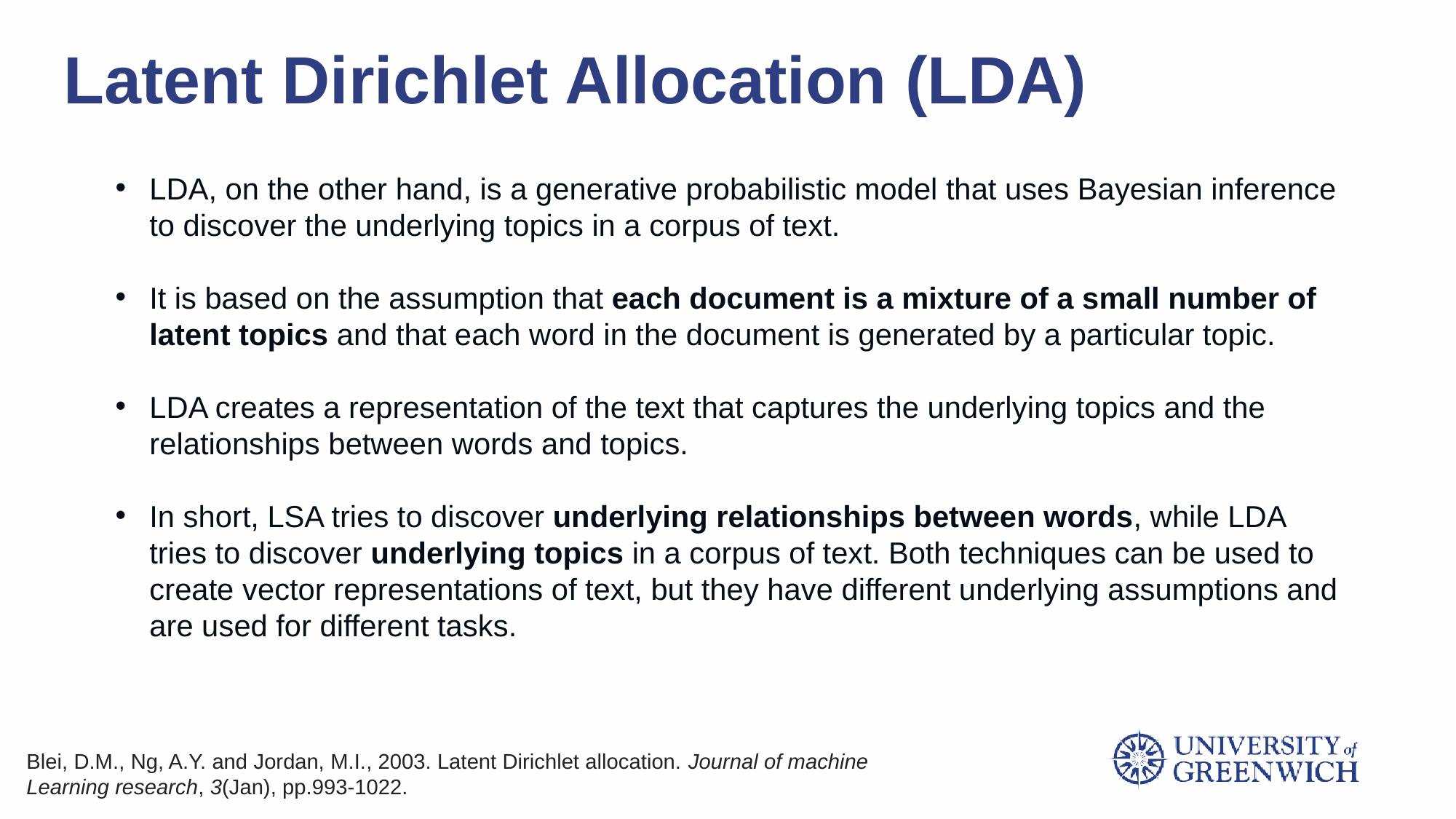

# Latent Dirichlet Allocation (LDA)
LDA, on the other hand, is a generative probabilistic model that uses Bayesian inference to discover the underlying topics in a corpus of text.

It is based on the assumption that each document is a mixture of a small number of latent topics and that each word in the document is generated by a particular topic.

LDA creates a representation of the text that captures the underlying topics and the relationships between words and topics.

In short, LSA tries to discover underlying relationships between words, while LDA tries to discover underlying topics in a corpus of text. Both techniques can be used to create vector representations of text, but they have different underlying assumptions and are used for different tasks.
Blei, D.M., Ng, A.Y. and Jordan, M.I., 2003. Latent Dirichlet allocation. Journal of machine Learning research, 3(Jan), pp.993-1022.